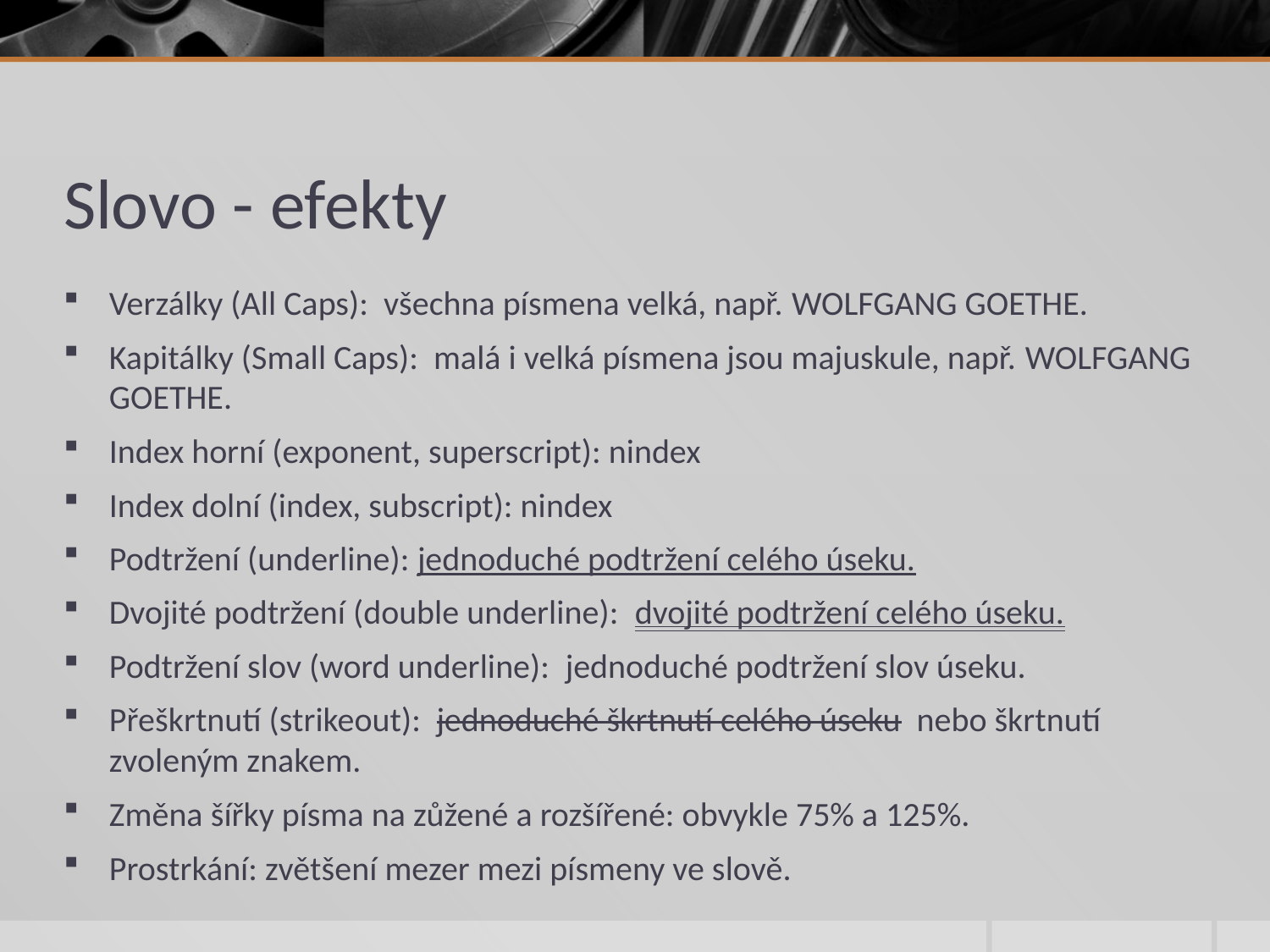

# Slovo - efekty
Verzálky (All Caps):  všechna písmena velká, např. Wolfgang Goethe.
Kapitálky (Small Caps):  malá i velká písmena jsou majuskule, např. Wolfgang Goethe.
Index horní (exponent, superscript): nindex
Index dolní (index, subscript): nindex
Podtržení (underline): jednoduché podtržení celého úseku.
Dvojité podtržení (double underline):  dvojité podtržení celého úseku.
Podtržení slov (word underline):  jednoduché podtržení slov úseku.
Přeškrtnutí (strikeout):  jednoduché škrtnutí celého úseku  nebo škrtnutí zvoleným znakem.
Změna šířky písma na zůžené a rozšířené: obvykle 75% a 125%.
Prostrkání: zvětšení mezer mezi písmeny ve slově.